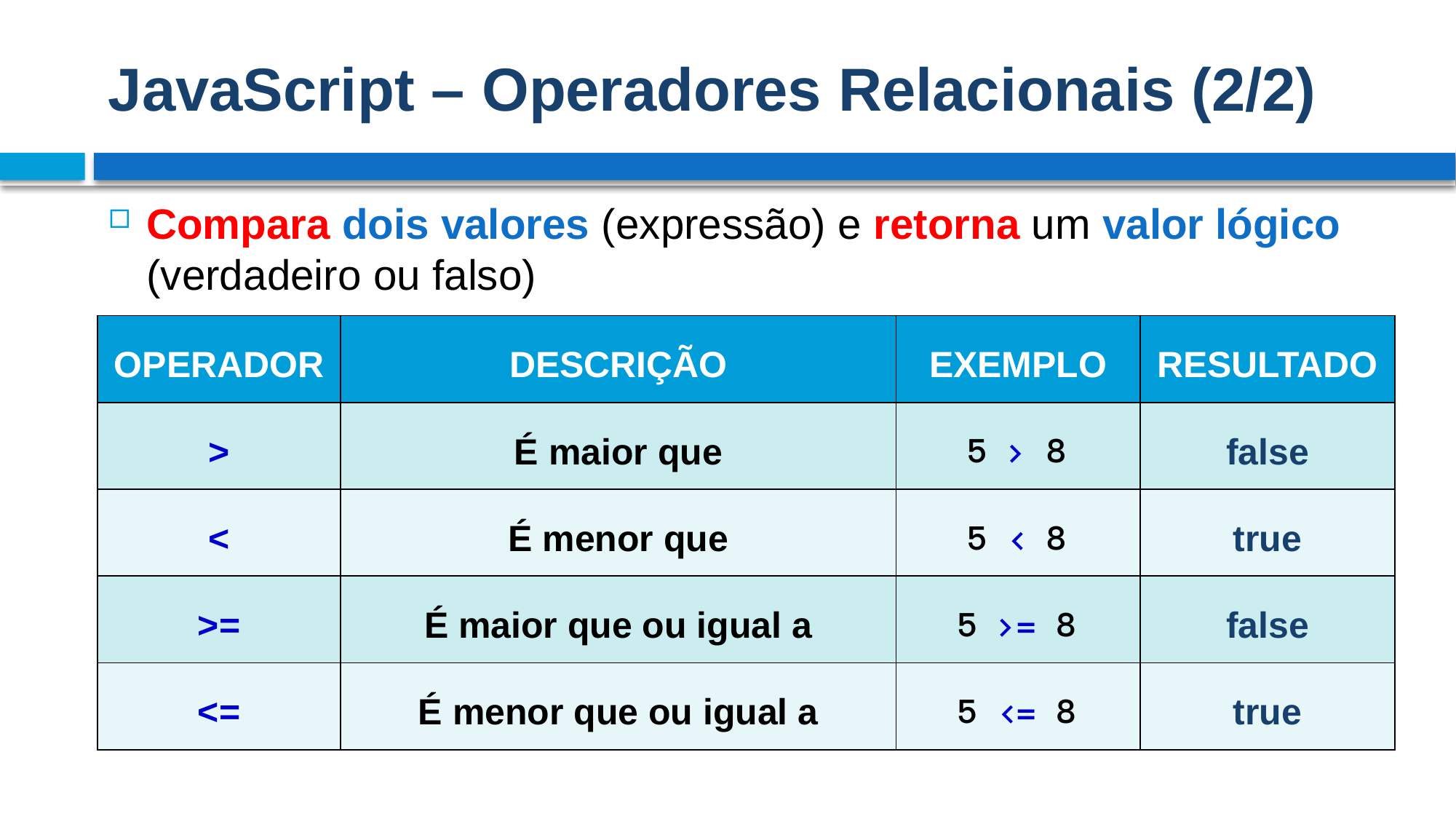

# JavaScript – Operadores Relacionais (2/2)
48
Compara dois valores (expressão) e retorna um valor lógico (verdadeiro ou falso)
| OPERADOR | DESCRIÇÃO | EXEMPLO | RESULTADO |
| --- | --- | --- | --- |
| > | É maior que | 5 > 8 | false |
| < | É menor que | 5 < 8 | true |
| >= | É maior que ou igual a | 5 >= 8 | false |
| <= | É menor que ou igual a | 5 <= 8 | true |